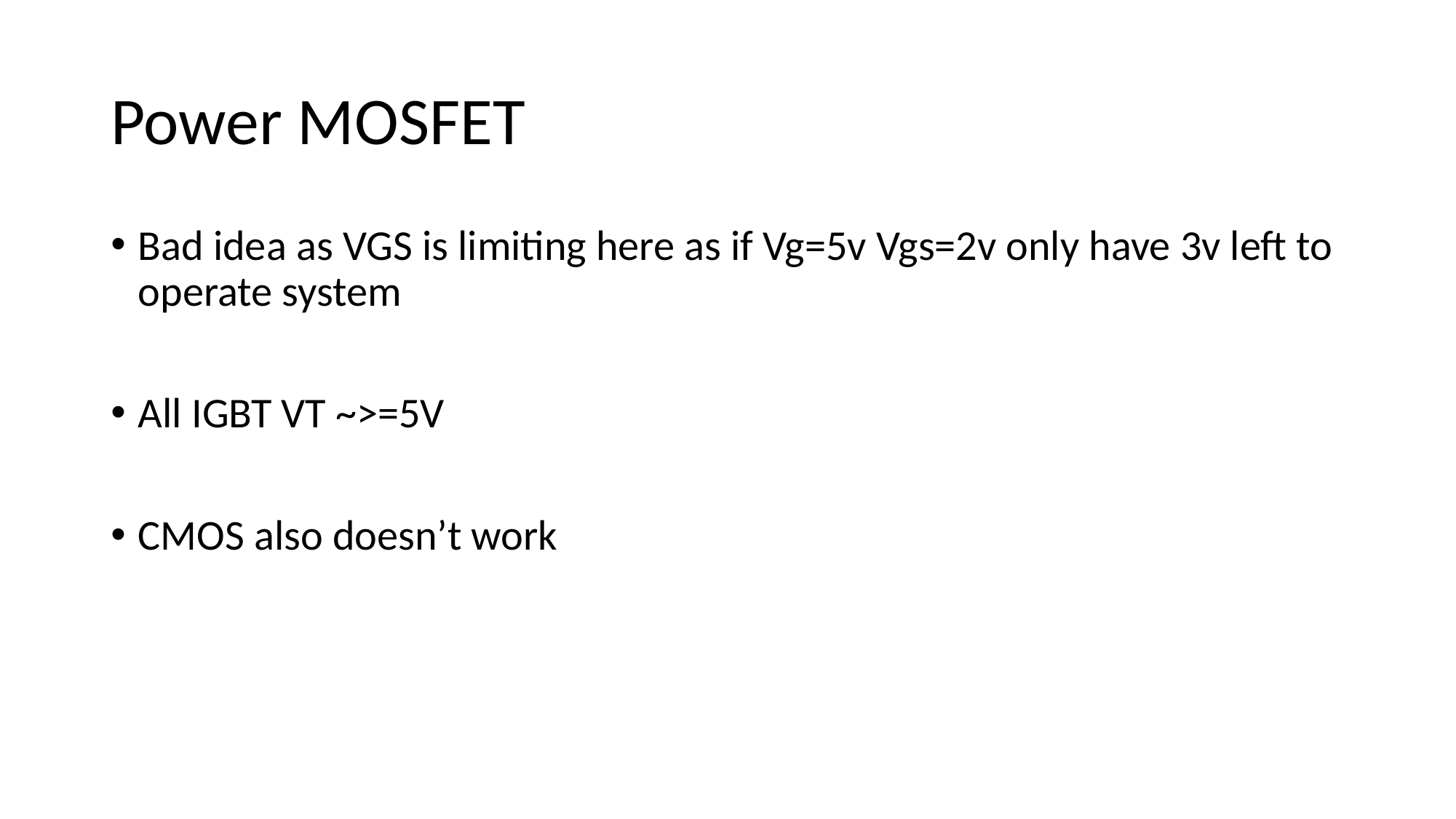

# Power MOSFET
Bad idea as VGS is limiting here as if Vg=5v Vgs=2v only have 3v left to operate system

All IGBT VT ~>=5V

CMOS also doesn’t work